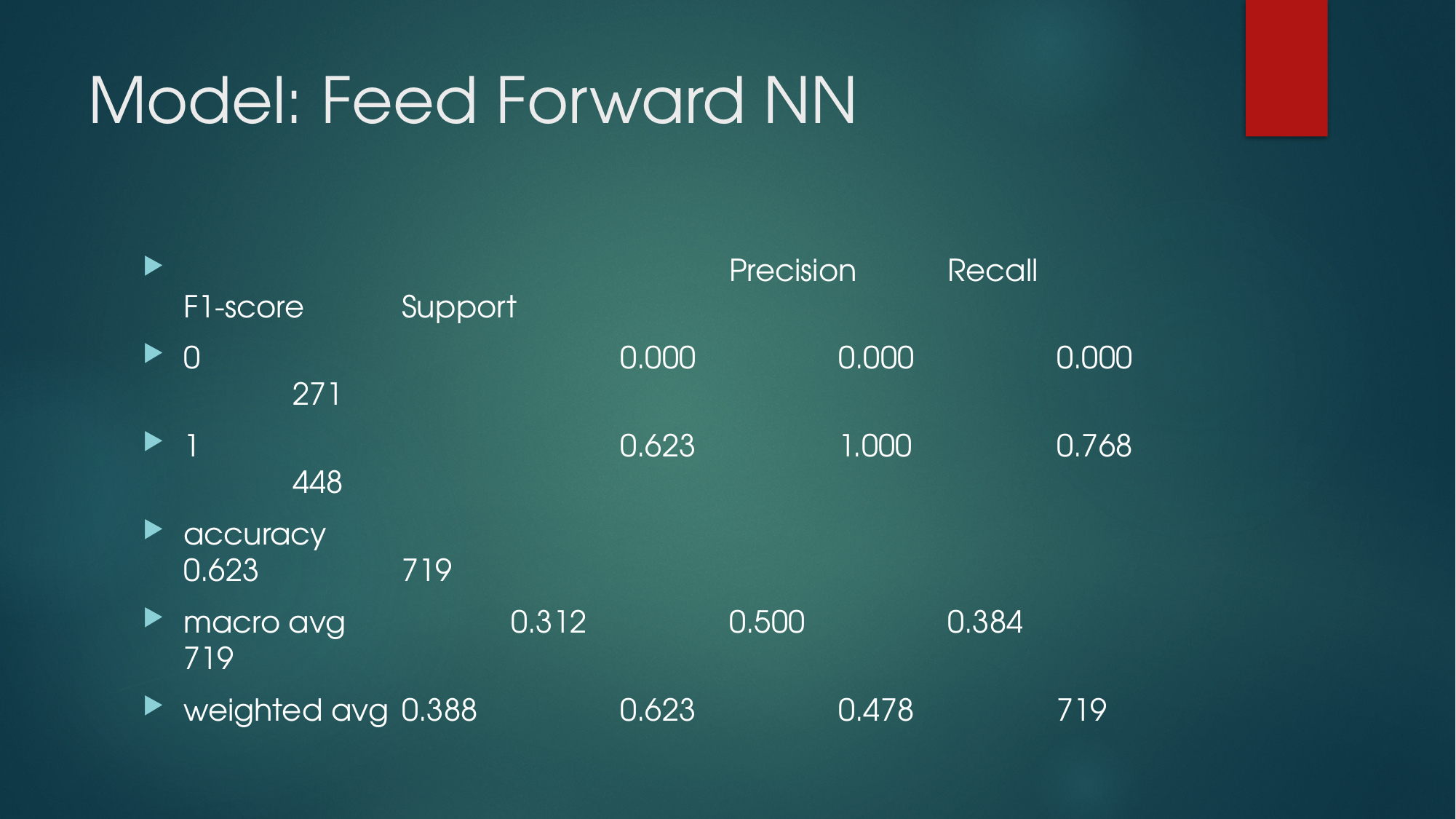

# Model: Feed Forward NN
					Precision	Recall		F1-score	Support
0				0.000		0.000		0.000		271
1				0.623		1.000		0.768		448
accuracy								0.623		719
macro avg		0.312		0.500		0.384		719
weighted avg	0.388		0.623		0.478		719